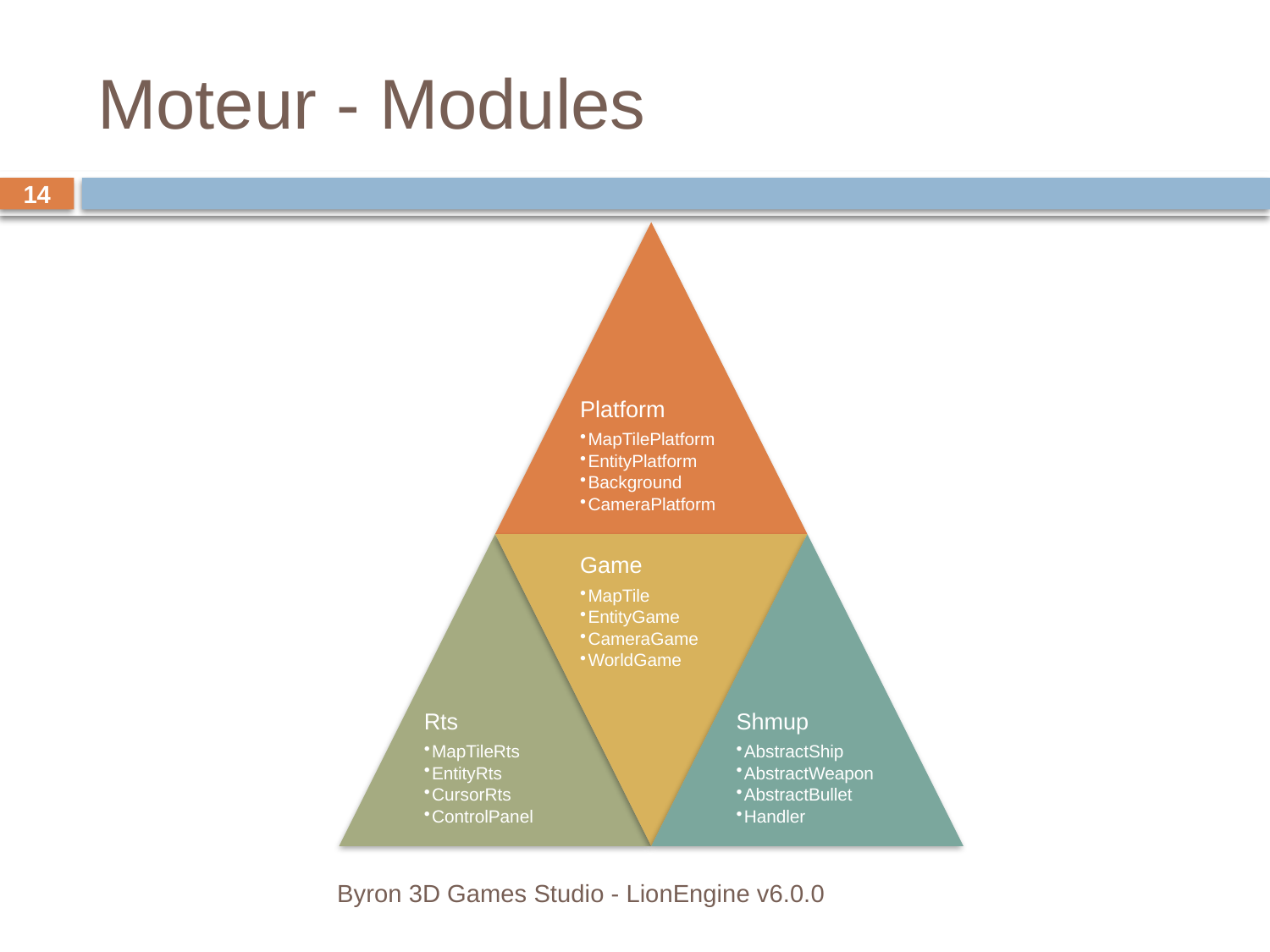

# Moteur - Modules
14
Platform
MapTilePlatform
EntityPlatform
Background
CameraPlatform
Rts
MapTileRts
EntityRts
CursorRts
ControlPanel
Game
MapTile
EntityGame
CameraGame
WorldGame
Shmup
AbstractShip
AbstractWeapon
AbstractBullet
Handler
Byron 3D Games Studio - LionEngine v6.0.0